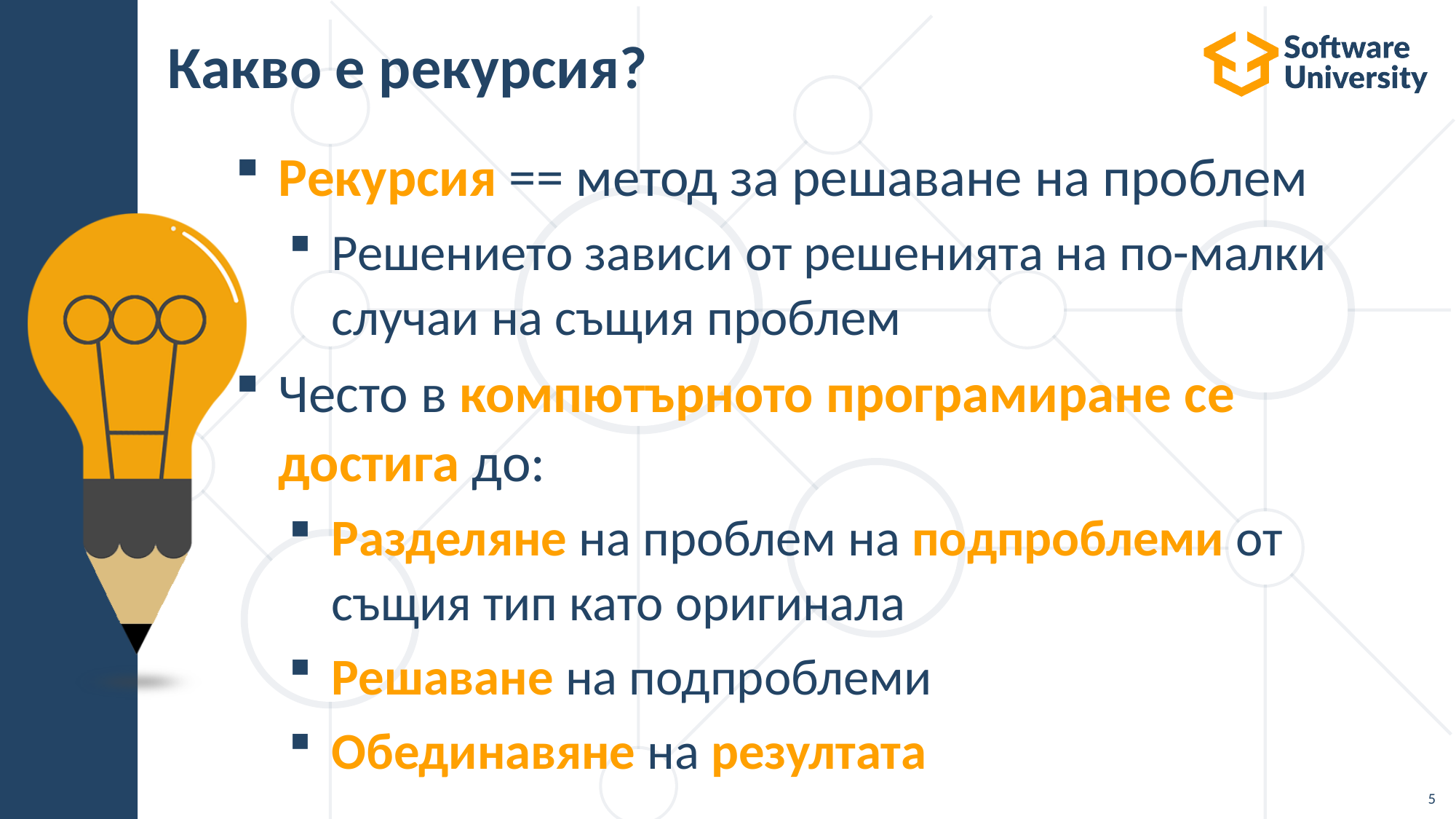

# Какво е рекурсия?
Рекурсия == метод за решаване на проблем
Решението зависи от решенията на по-малки случаи на същия проблем
Често в компютърното програмиране се достига до:
Разделяне на проблем на подпроблеми от същия тип като оригинала
Решаване на подпроблеми
Обединавяне на резултата
5